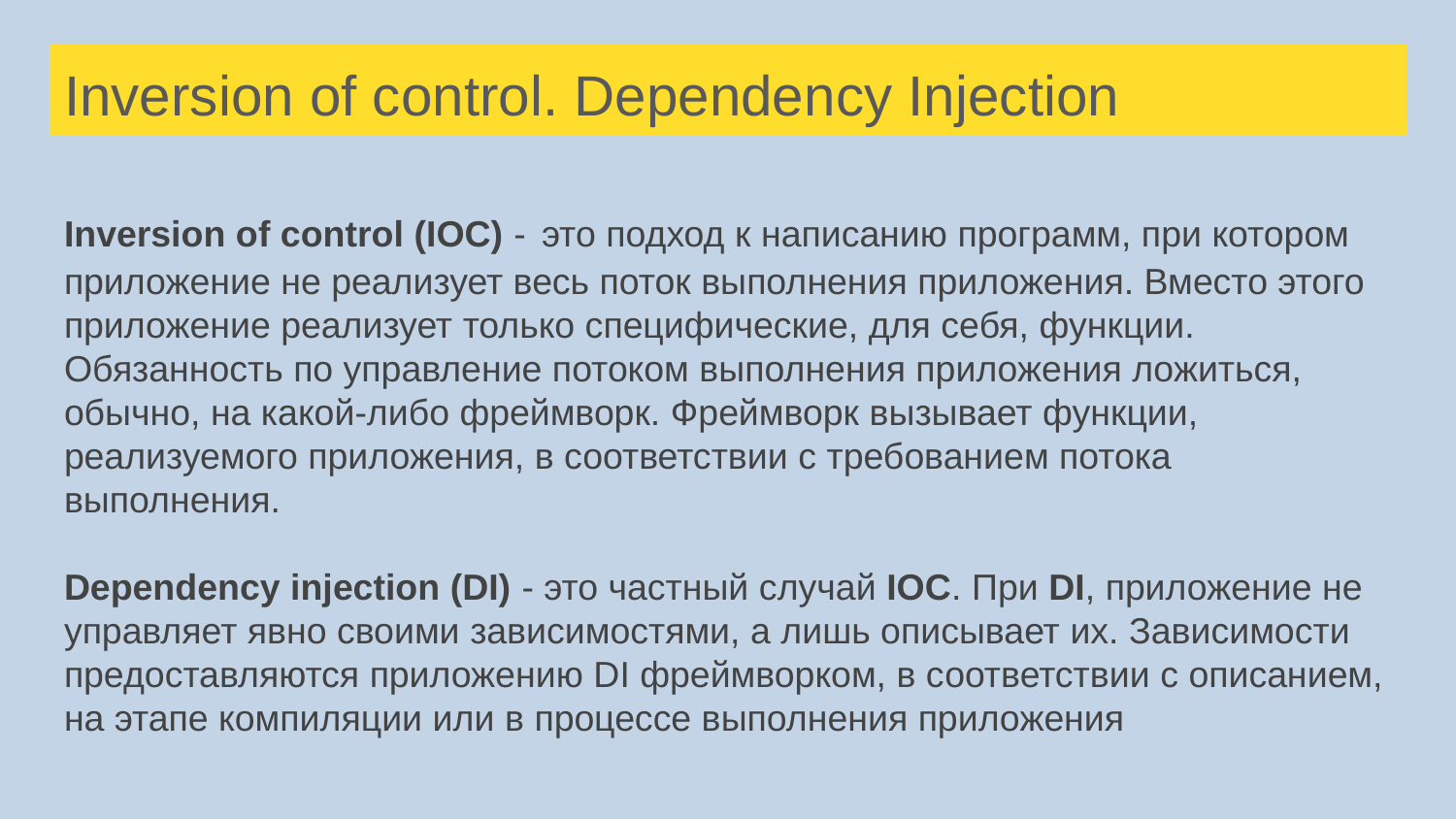

# Inversion of control. Dependency Injection
Inversion of control (IOC) - это подход к написанию программ, при котором приложение не реализует весь поток выполнения приложения. Вместо этого приложение реализует только специфические, для себя, функции. Обязанность по управление потоком выполнения приложения ложиться, обычно, на какой-либо фреймворк. Фреймворк вызывает функции, реализуемого приложения, в соответствии с требованием потока выполнения.

Dependency injection (DI) - это частный случай IOC. При DI, приложение не управляет явно своими зависимостями, а лишь описывает их. Зависимости предоставляются приложению DI фреймворком, в соответствии с описанием, на этапе компиляции или в процессе выполнения приложения